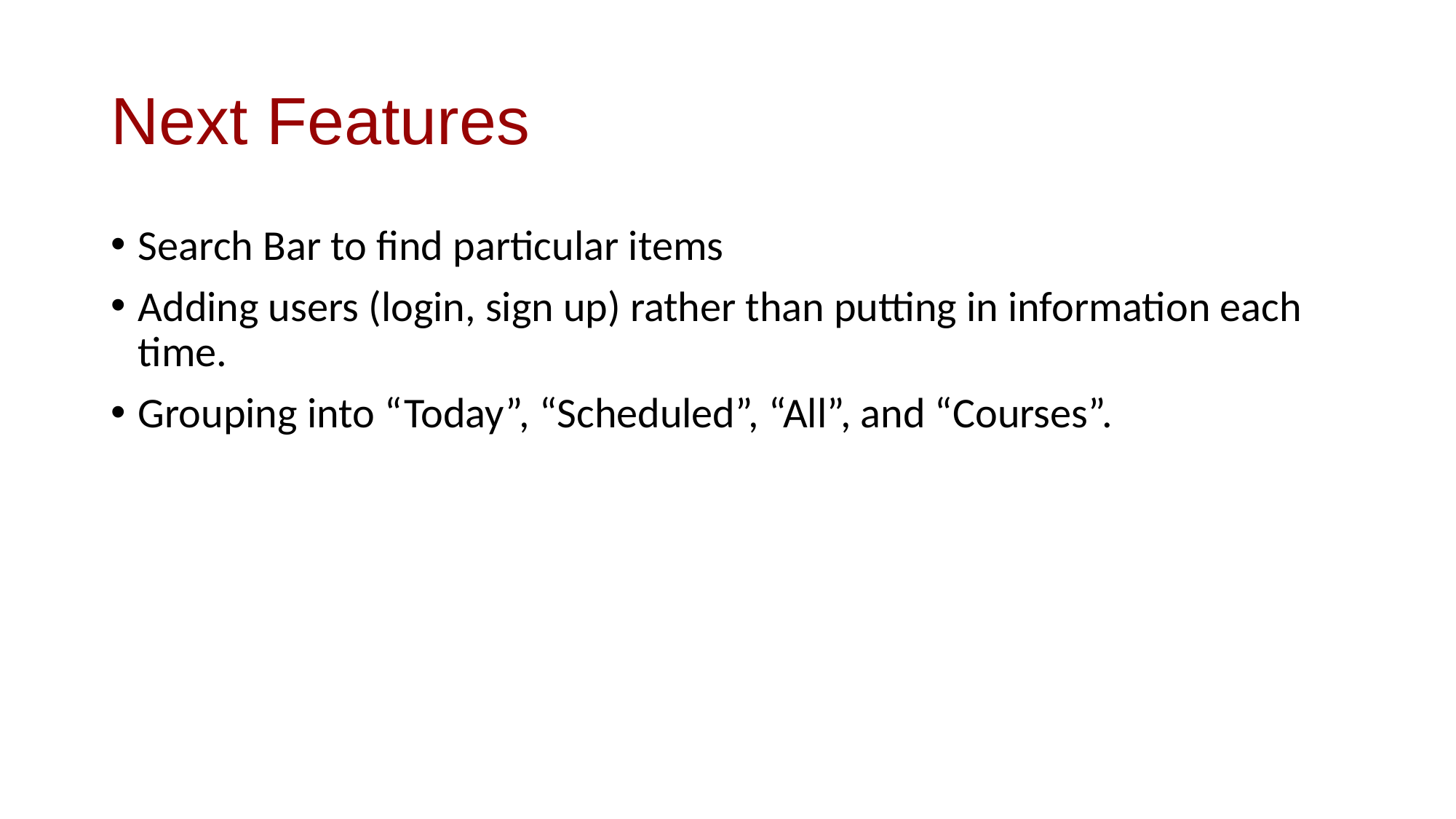

# Next Features
Search Bar to find particular items
Adding users (login, sign up) rather than putting in information each time.
Grouping into “Today”, “Scheduled”, “All”, and “Courses”.